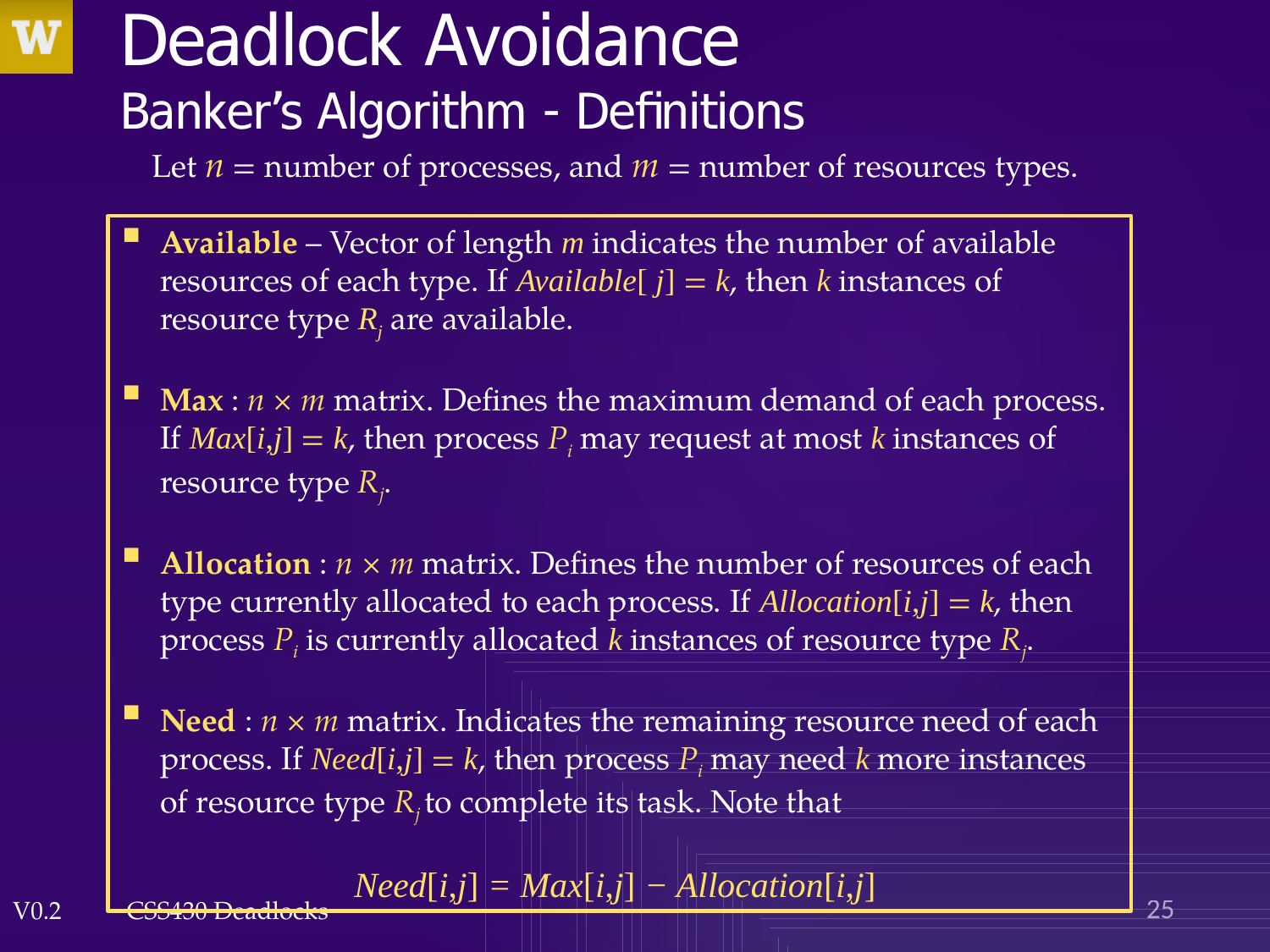

# Deadlock Avoidance Banker’s Algorithm - Definitions
Let n = number of processes, and m = number of resources types.
Available – Vector of length m indicates the number of available resources of each type. If Available[ j] = k, then k instances of resource type Rj are available.

Max : n × m matrix. Deﬁnes the maximum demand of each process. If Max[i,j] = k, then process Pi may request at most k instances of resource type Rj.

Allocation : n × m matrix. Deﬁnes the number of resources of each type currently allocated to each process. If Allocation[i,j] = k, then process Pi is currently allocated k instances of resource type Rj.

Need : n × m matrix. Indicates the remaining resource need of each process. If Need[i,j] = k, then process Pi may need k more instances of resource type Rj to complete its task. Note that

Need[i,j] = Max[i,j] − Allocation[i,j]
25